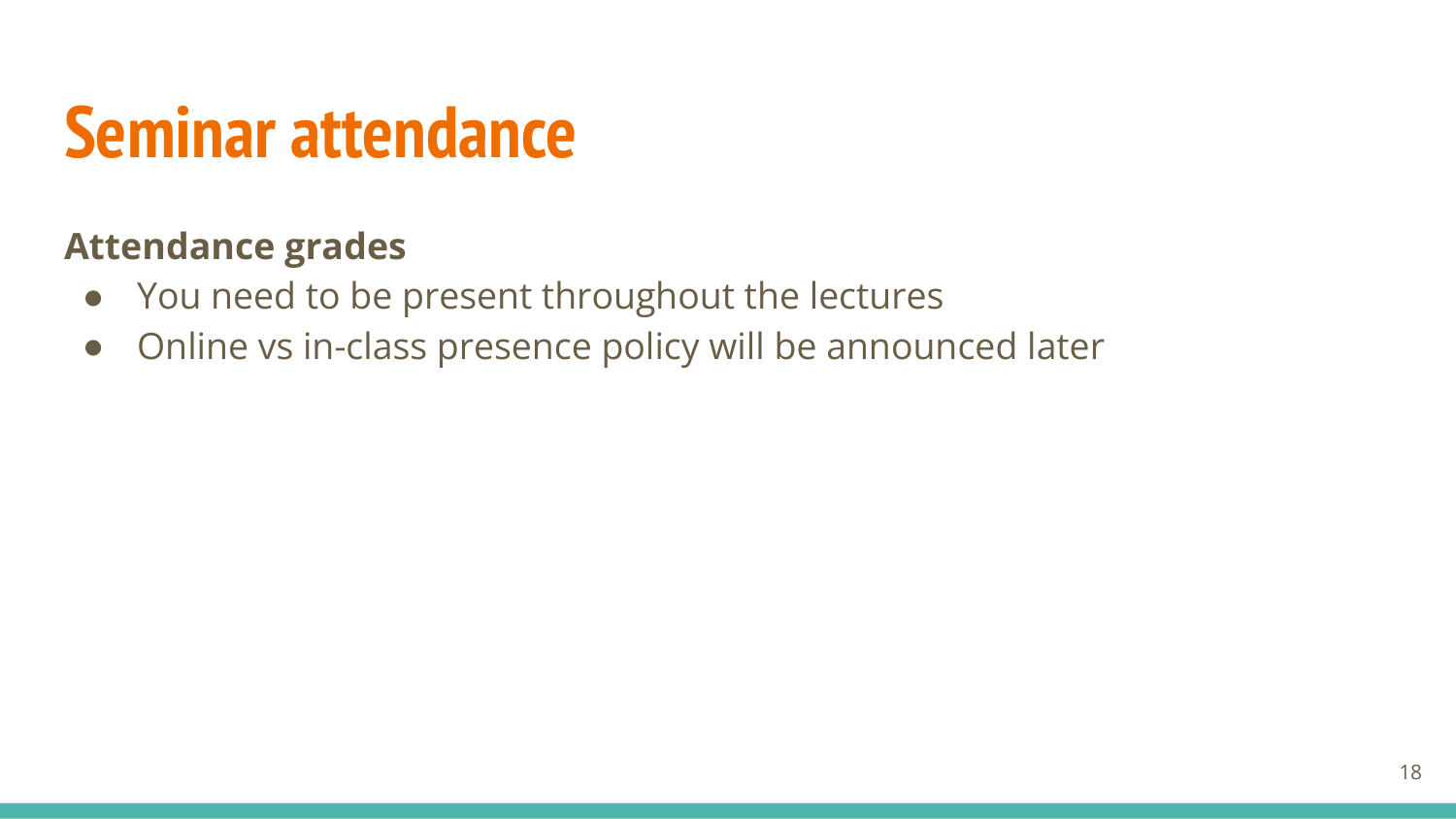

# Seminar attendance
Attendance grades
You need to be present throughout the lectures
Online vs in-class presence policy will be announced later
18